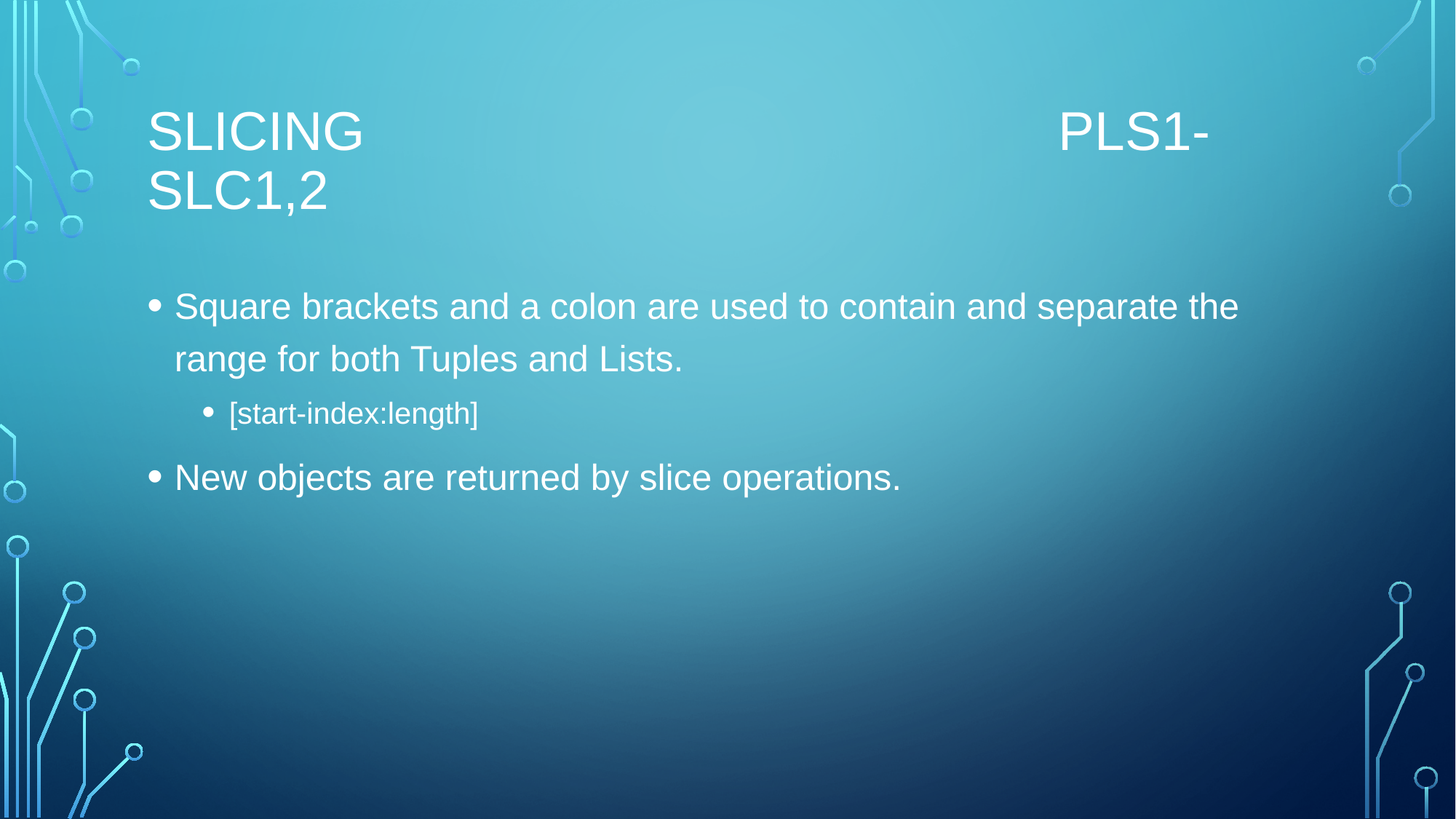

# Slicing                                              pls1-SLC1,2
Square brackets and a colon are used to contain and separate the range for both Tuples and Lists.
[start-index:length]
New objects are returned by slice operations.